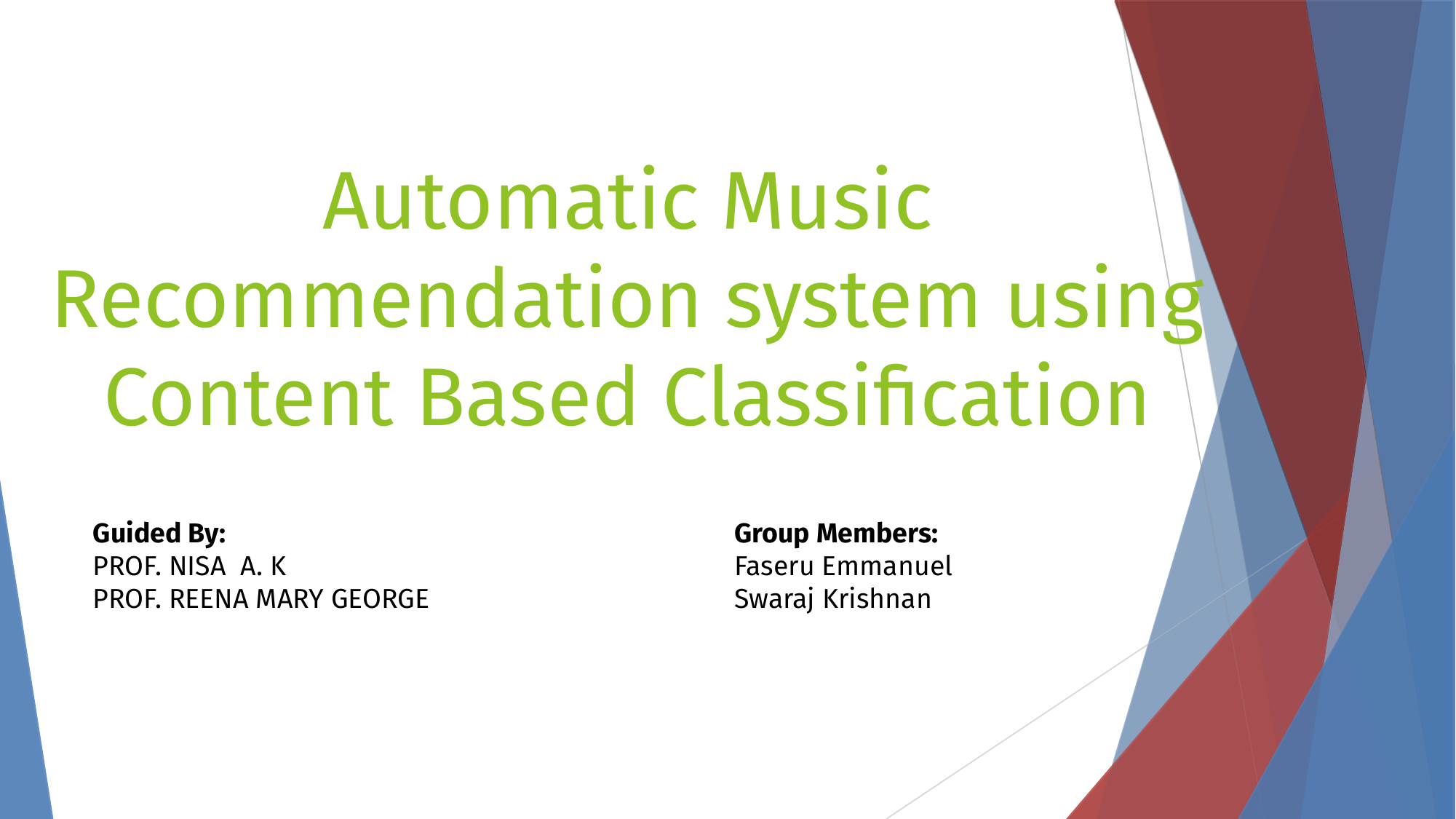

Automatic Music Recommendation system using Content Based Classification

| Guided By: PROF. NISA A. K PROF. REENA MARY GEORGE | Group Members: Faseru Emmanuel Swaraj Krishnan |
| --- | --- |